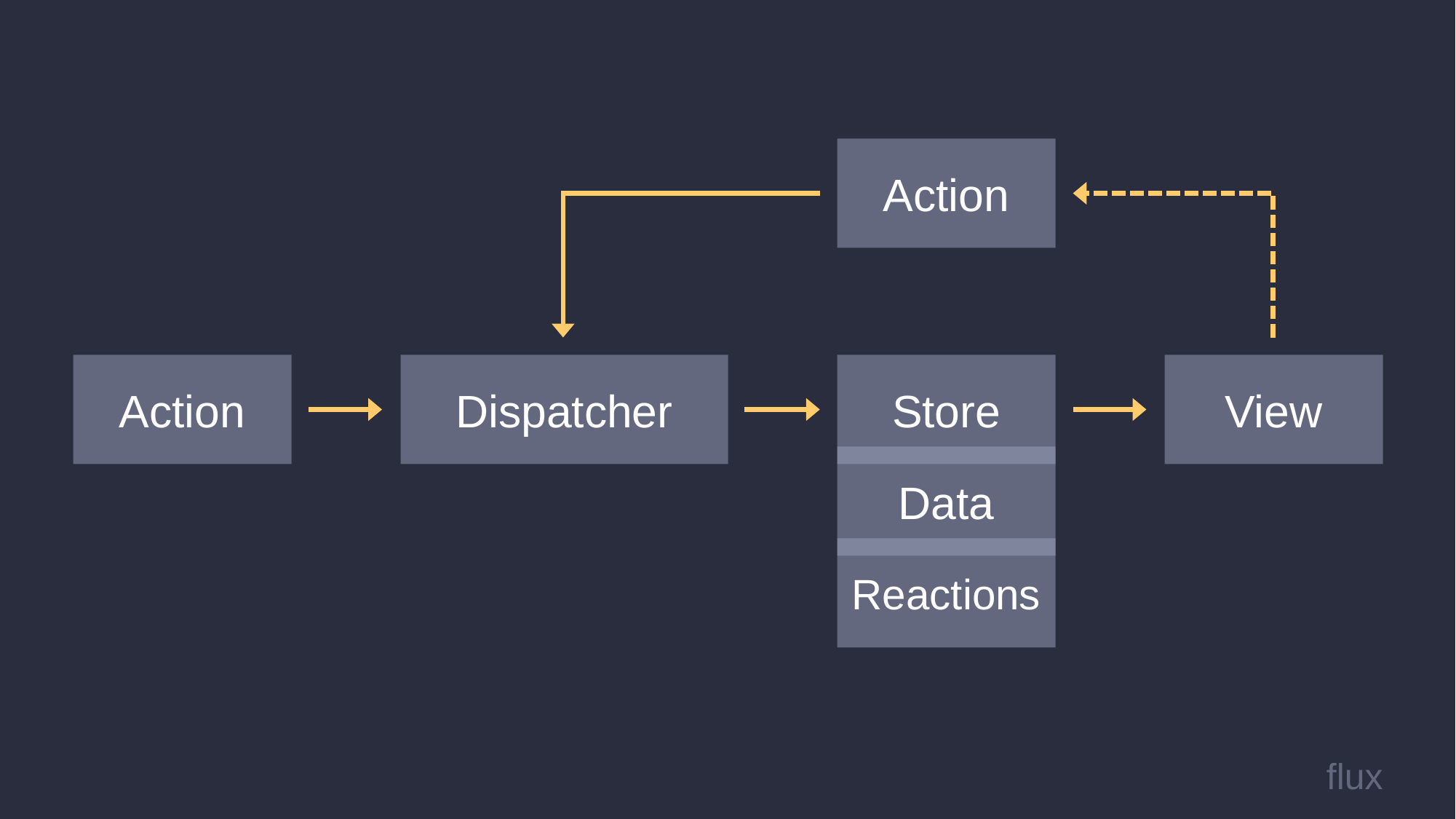

Action

Action
Dispatcher
Store
View
Data
Reactions
flux